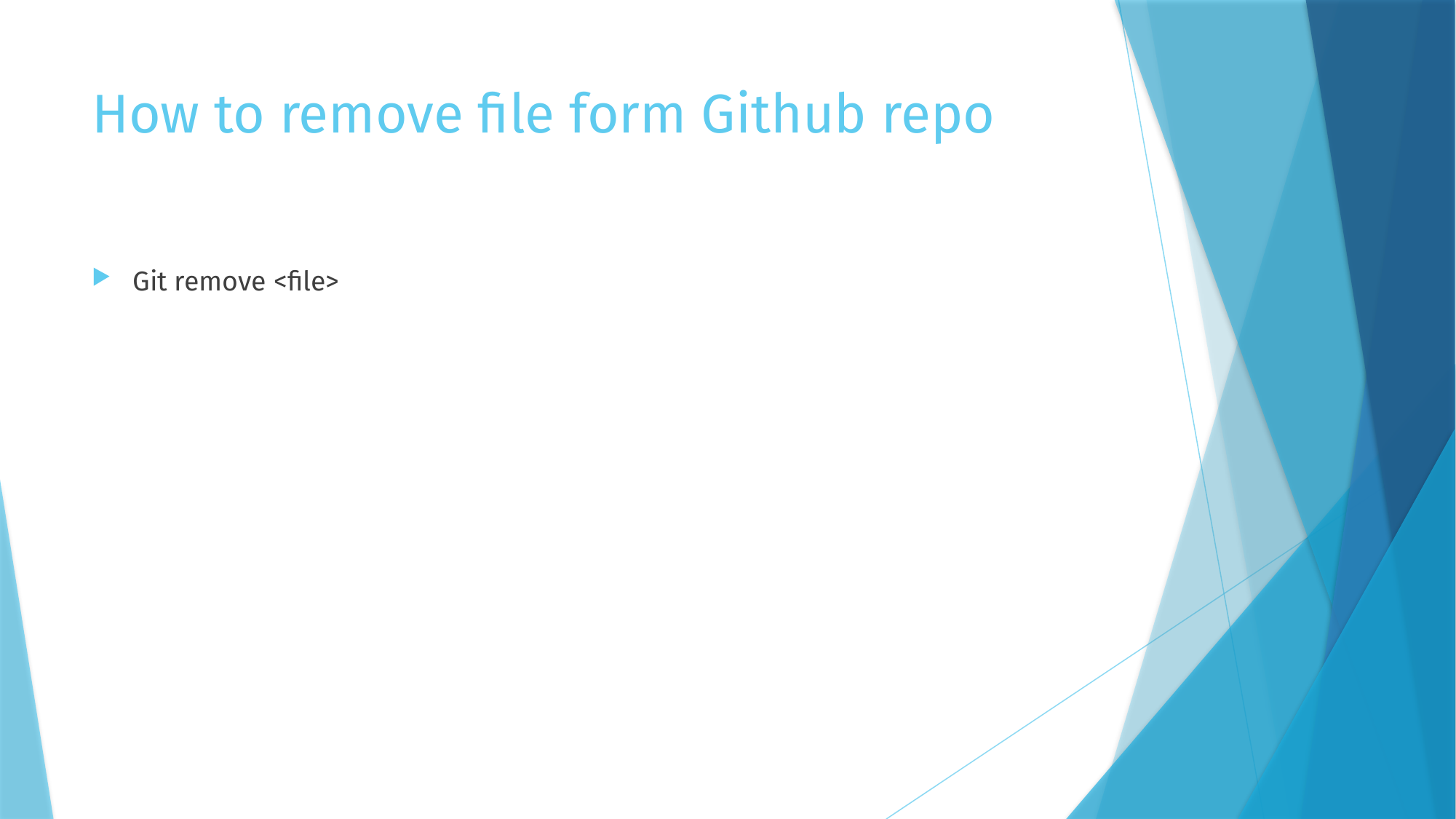

# How to remove file form Github repo
Git remove <file>